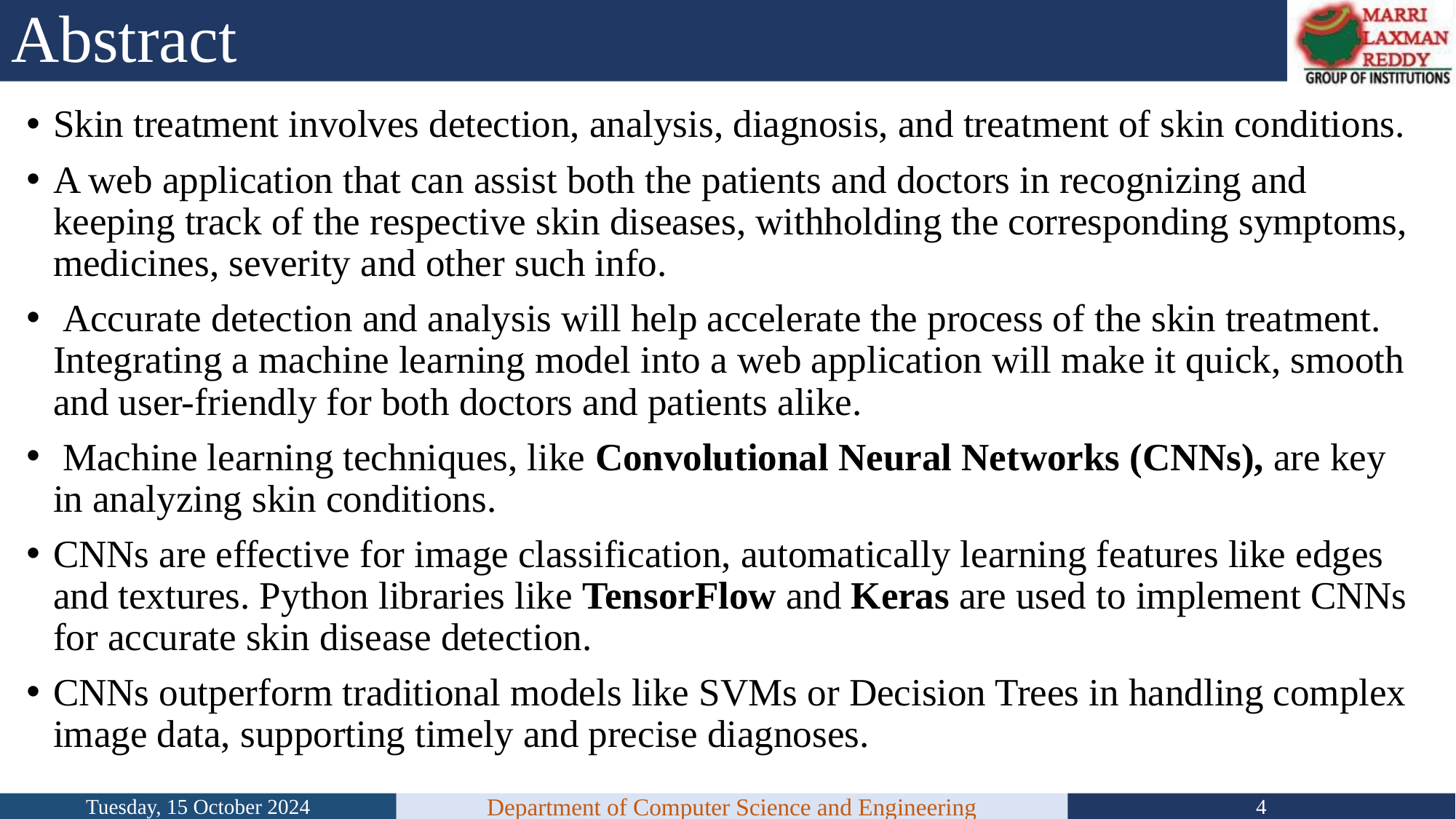

# Abstract
Skin treatment involves detection, analysis, diagnosis, and treatment of skin conditions.
A web application that can assist both the patients and doctors in recognizing and keeping track of the respective skin diseases, withholding the corresponding symptoms, medicines, severity and other such info.
 Accurate detection and analysis will help accelerate the process of the skin treatment. Integrating a machine learning model into a web application will make it quick, smooth and user-friendly for both doctors and patients alike.
 Machine learning techniques, like Convolutional Neural Networks (CNNs), are key in analyzing skin conditions.
CNNs are effective for image classification, automatically learning features like edges and textures. Python libraries like TensorFlow and Keras are used to implement CNNs for accurate skin disease detection.
CNNs outperform traditional models like SVMs or Decision Trees in handling complex image data, supporting timely and precise diagnoses.